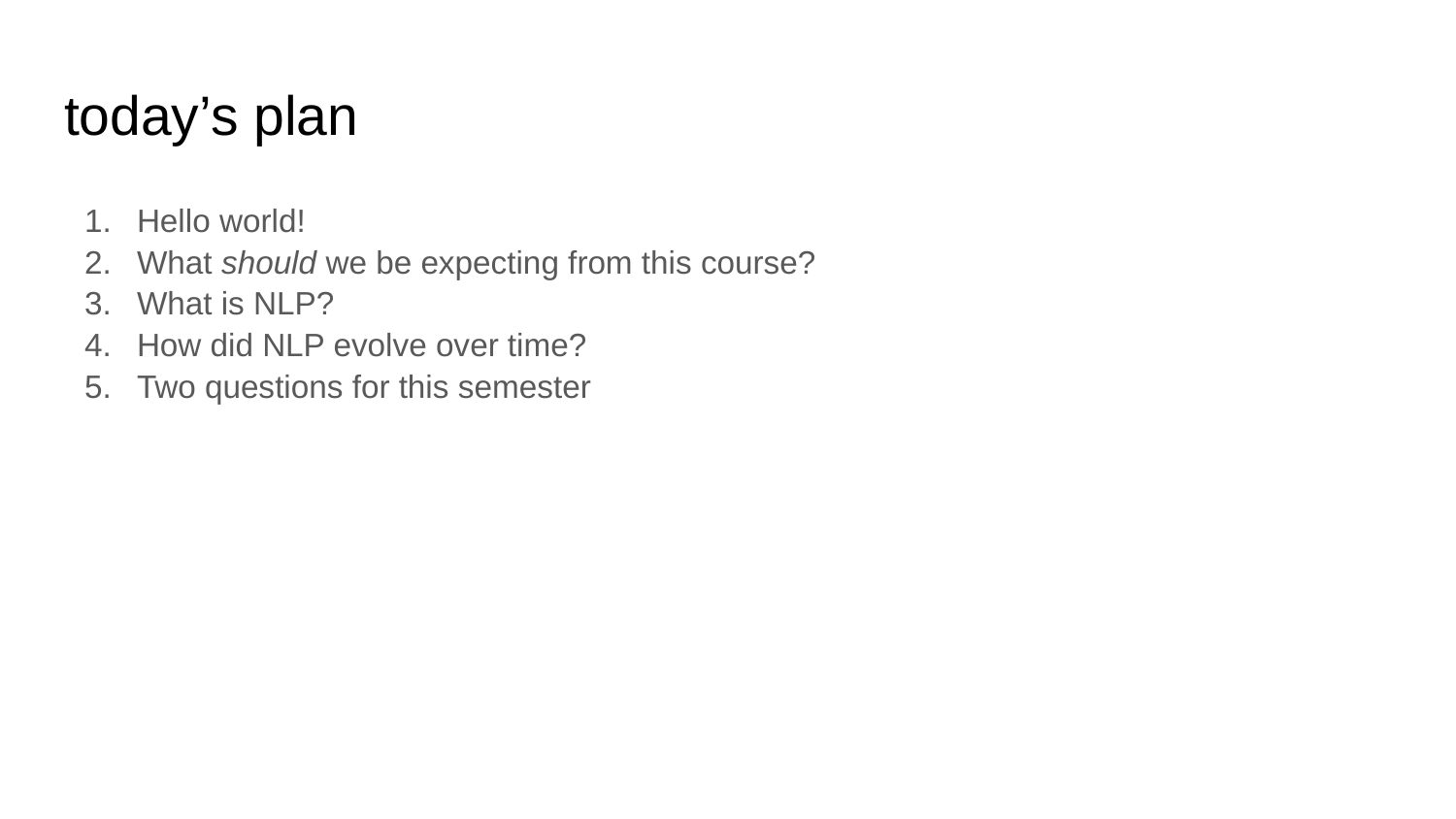

# today’s plan
Hello world!
What should we be expecting from this course?
What is NLP?
How did NLP evolve over time?
Two questions for this semester